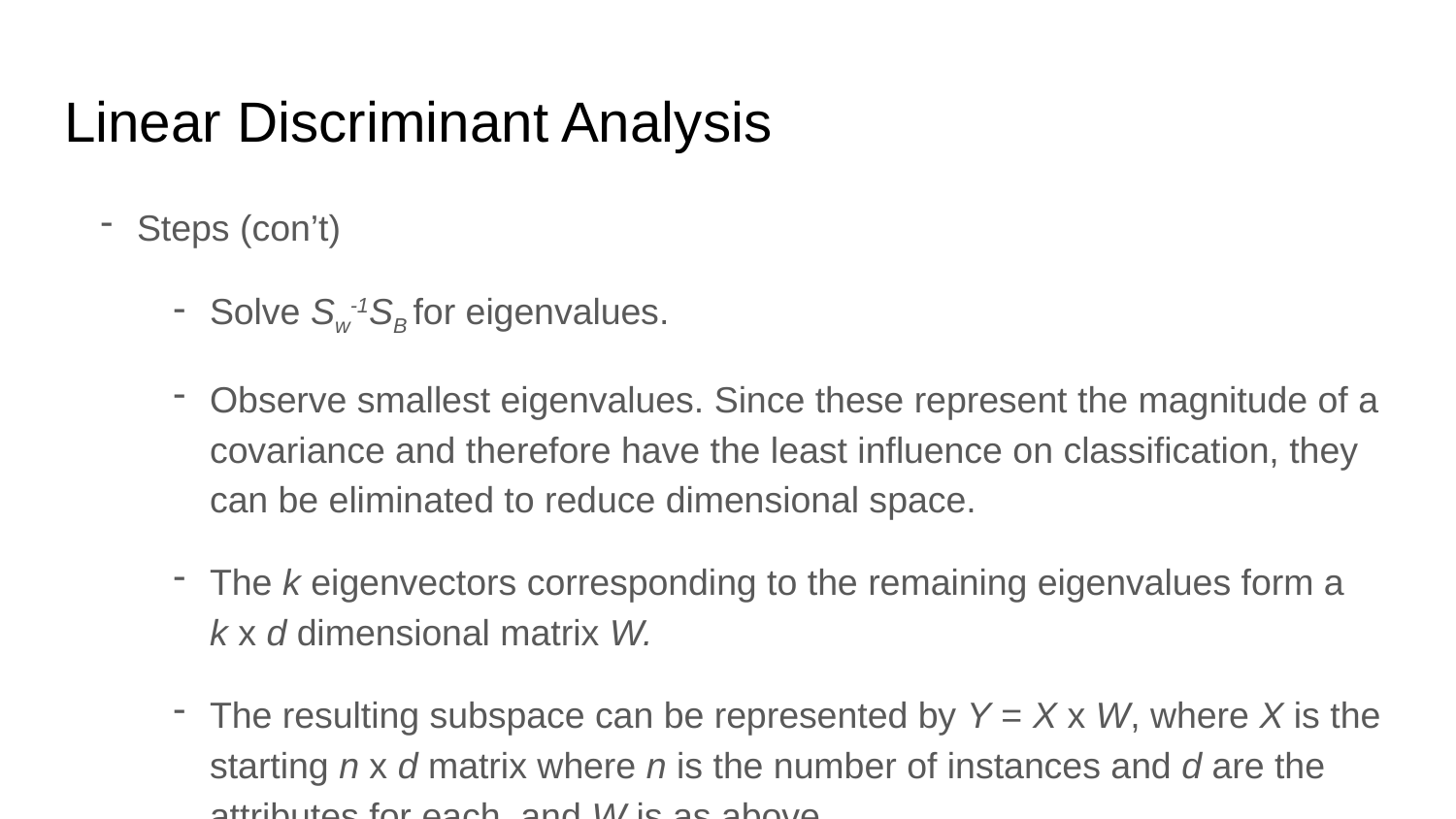

# Linear Discriminant Analysis
Steps (con’t)
Solve Sw-1SB for eigenvalues.
Observe smallest eigenvalues. Since these represent the magnitude of a covariance and therefore have the least influence on classification, they can be eliminated to reduce dimensional space.
The k eigenvectors corresponding to the remaining eigenvalues form a   k x d dimensional matrix W.
The resulting subspace can be represented by Y = X x W, where X is the starting n x d matrix where n is the number of instances and d are the attributes for each, and W is as above.